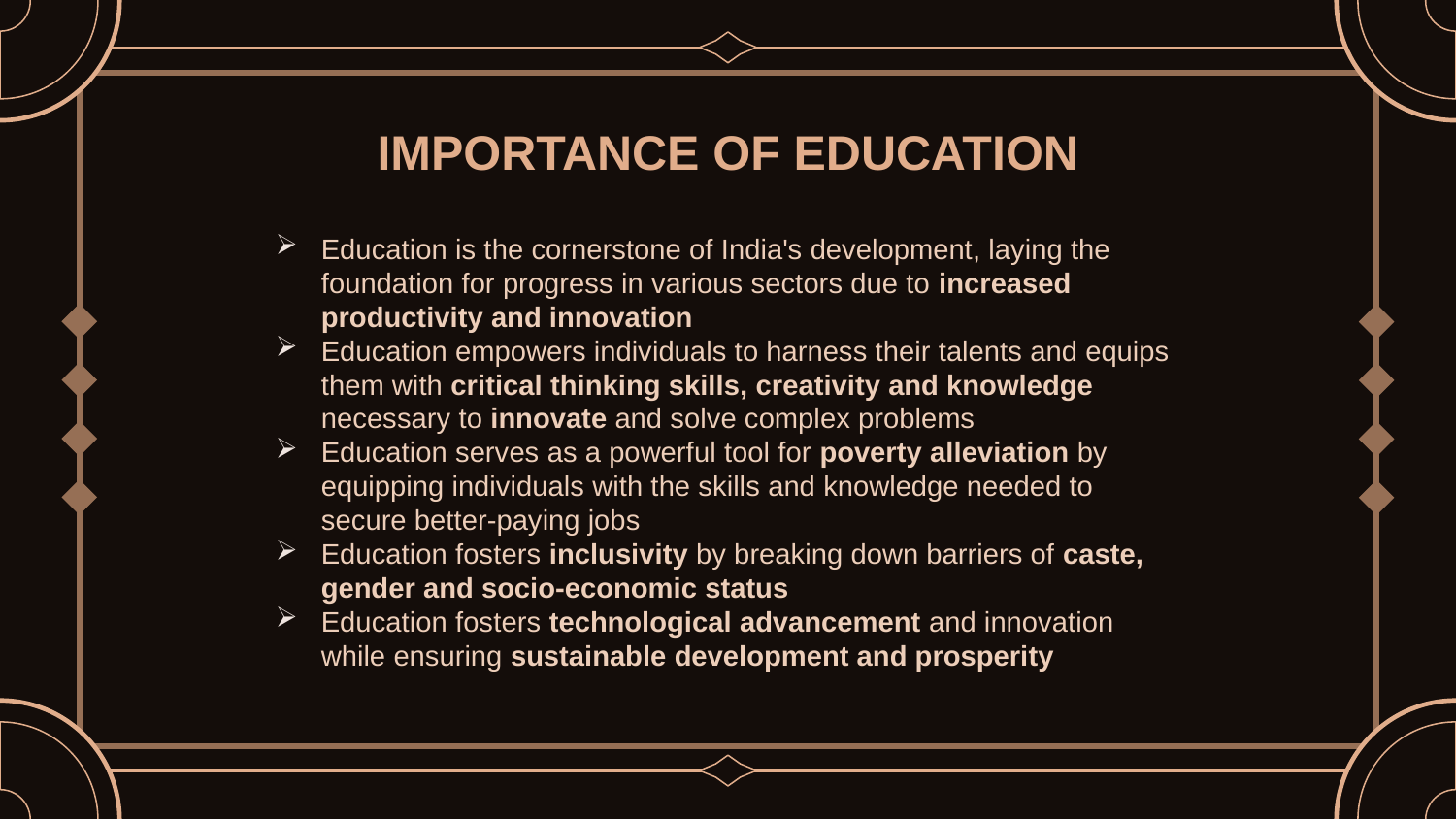

IMPORTANCE OF EDUCATION
Education is the cornerstone of India's development, laying the foundation for progress in various sectors due to increased productivity and innovation
Education empowers individuals to harness their talents and equips them with critical thinking skills, creativity and knowledge necessary to innovate and solve complex problems
Education serves as a powerful tool for poverty alleviation by equipping individuals with the skills and knowledge needed to secure better-paying jobs
Education fosters inclusivity by breaking down barriers of caste, gender and socio-economic status
Education fosters technological advancement and innovation while ensuring sustainable development and prosperity